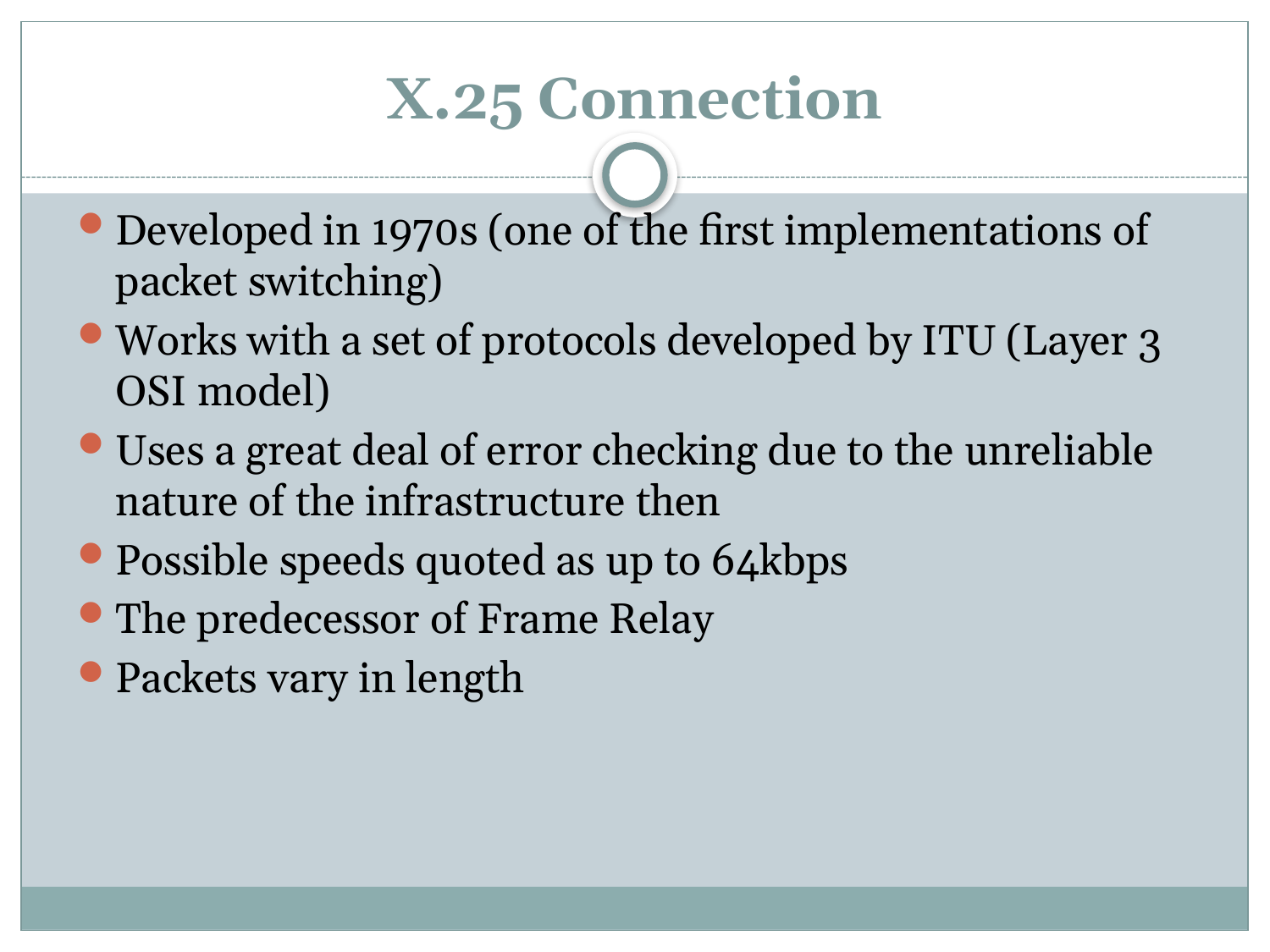

# X.25 Connection
Developed in 1970s (one of the first implementations of packet switching)
Works with a set of protocols developed by ITU (Layer 3 OSI model)
Uses a great deal of error checking due to the unreliable nature of the infrastructure then
Possible speeds quoted as up to 64kbps
The predecessor of Frame Relay
Packets vary in length